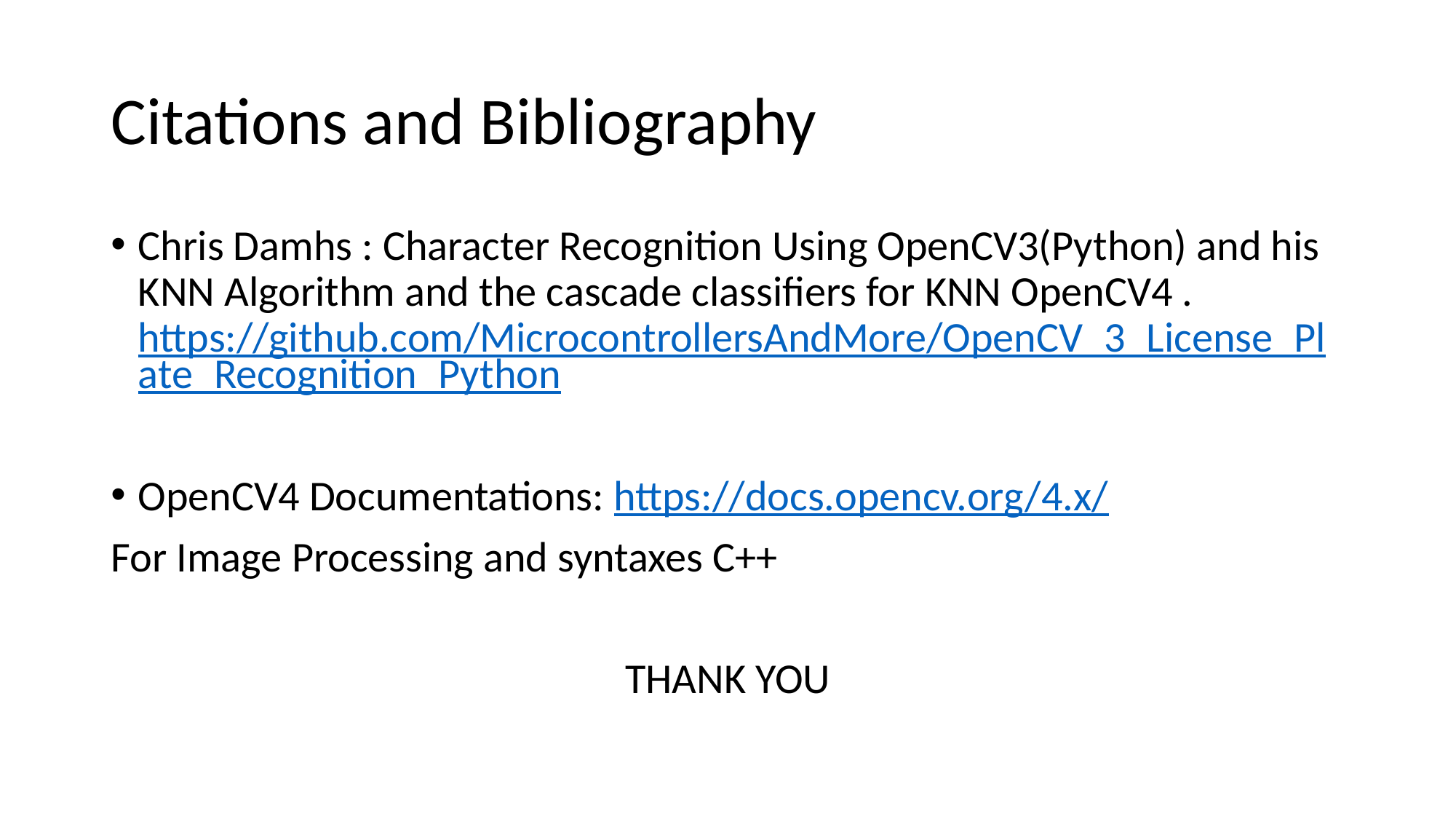

# Citations and Bibliography
Chris Damhs : Character Recognition Using OpenCV3(Python) and his KNN Algorithm and the cascade classifiers for KNN OpenCV4 .  https://github.com/MicrocontrollersAndMore/OpenCV_3_License_Plate_Recognition_Python

OpenCV4 Documentations: https://docs.opencv.org/4.x/
For Image Processing and syntaxes C++

THANK YOU